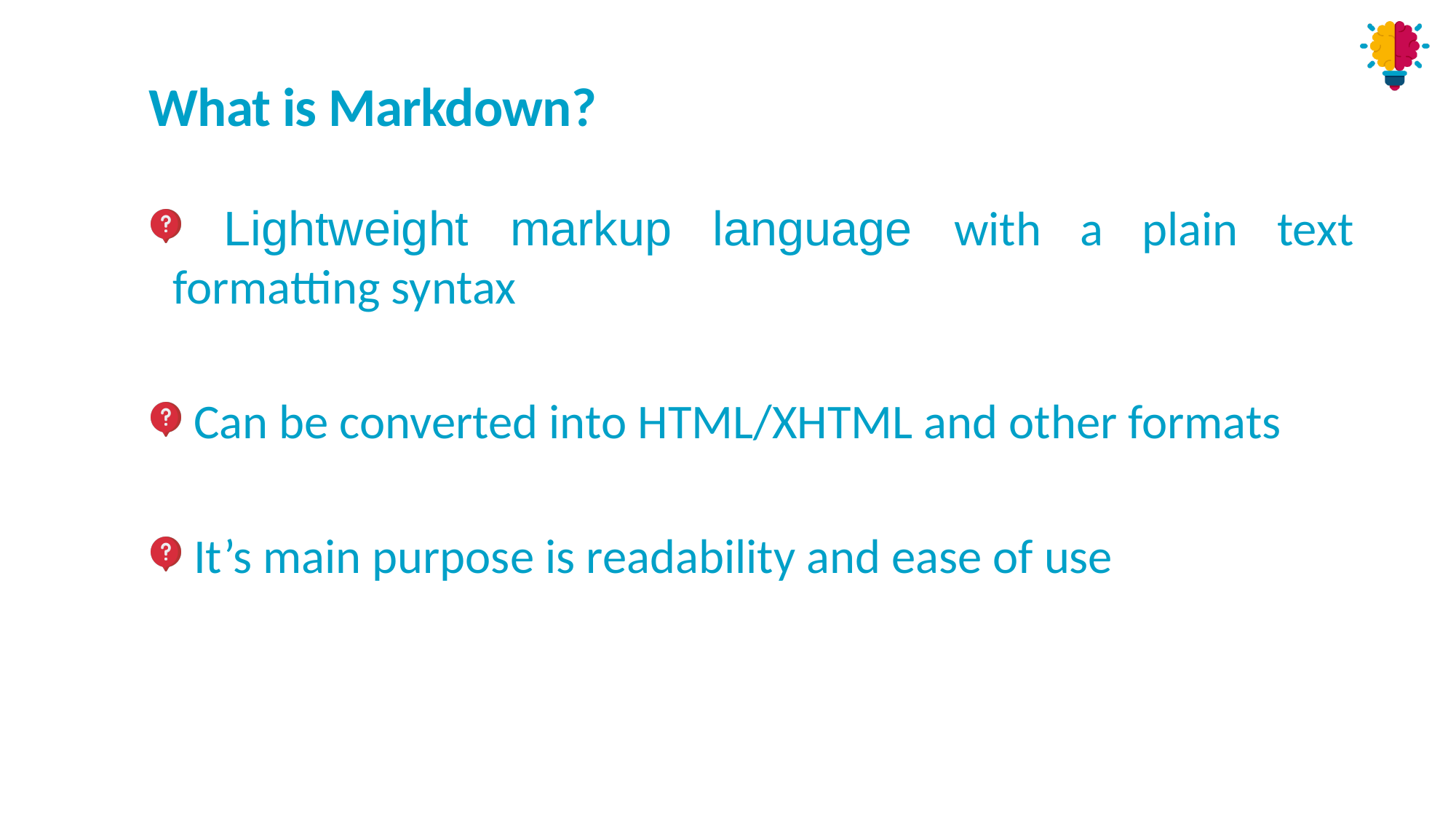

# What is Markdown?
 Lightweight markup language with a plain text formatting syntax

 Can be converted into HTML/XHTML and other formats

 It’s main purpose is readability and ease of use